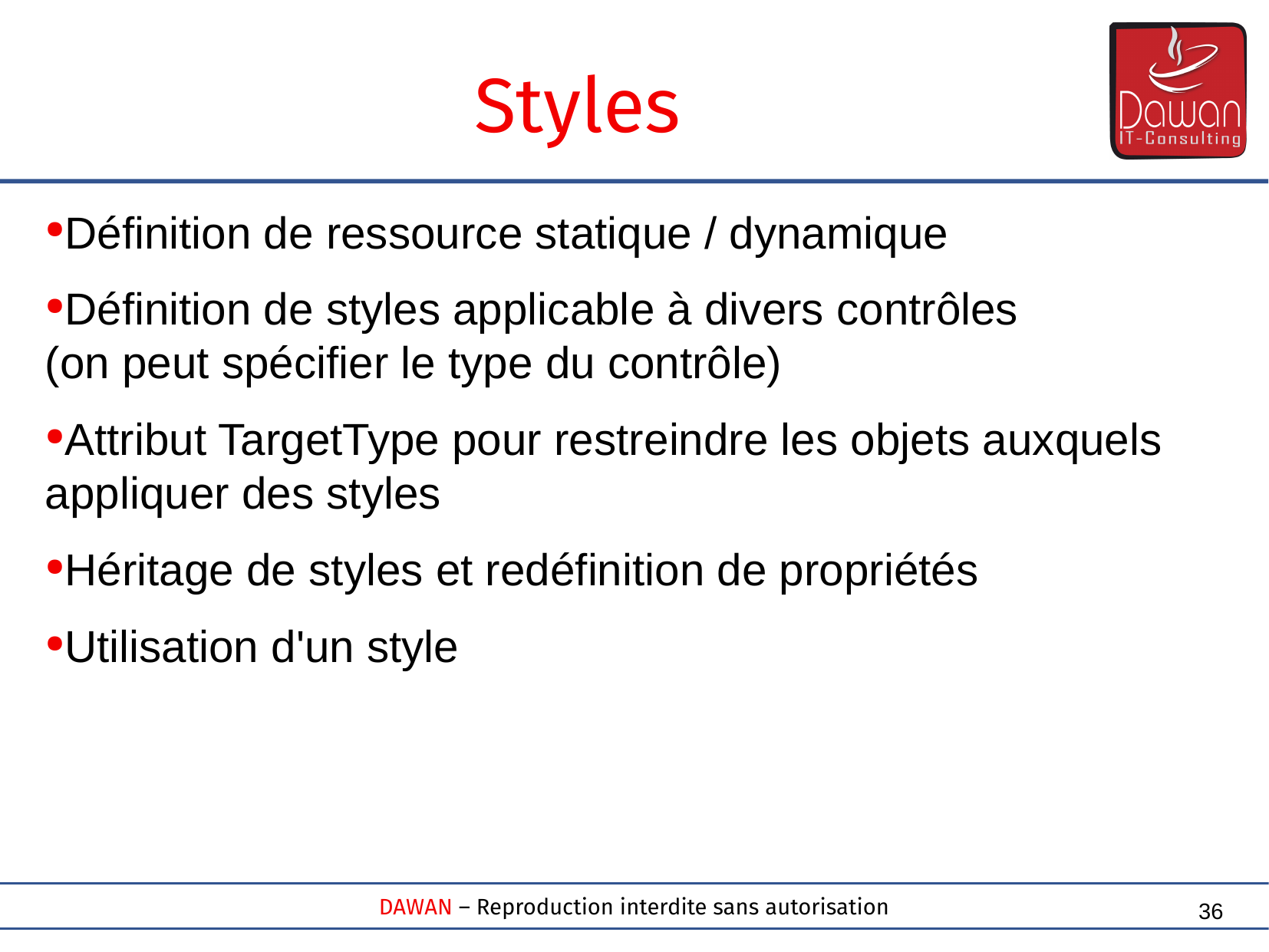

Styles
Définition de ressource statique / dynamique
Définition de styles applicable à divers contrôles              (on peut spécifier le type du contrôle)
Attribut TargetType pour restreindre les objets auxquels appliquer des styles
Héritage de styles et redéfinition de propriétés
Utilisation d'un style
36